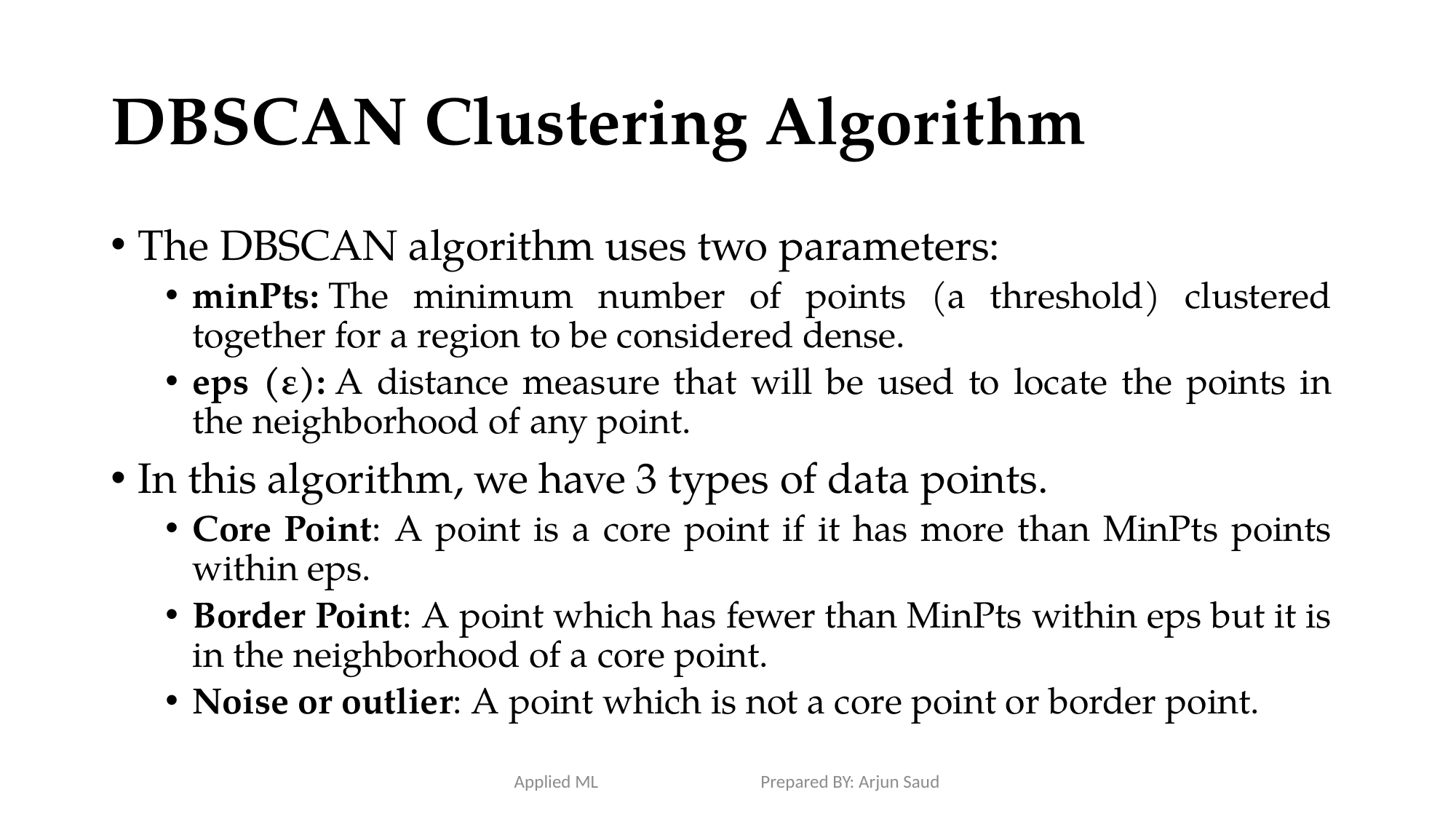

# DBSCAN Clustering Algorithm
The DBSCAN algorithm uses two parameters:
minPts: The minimum number of points (a threshold) clustered together for a region to be considered dense.
eps (ε): A distance measure that will be used to locate the points in the neighborhood of any point.
In this algorithm, we have 3 types of data points.
Core Point: A point is a core point if it has more than MinPts points within eps.
Border Point: A point which has fewer than MinPts within eps but it is in the neighborhood of a core point.
Noise or outlier: A point which is not a core point or border point.
Applied ML                                       Prepared BY: Arjun Saud